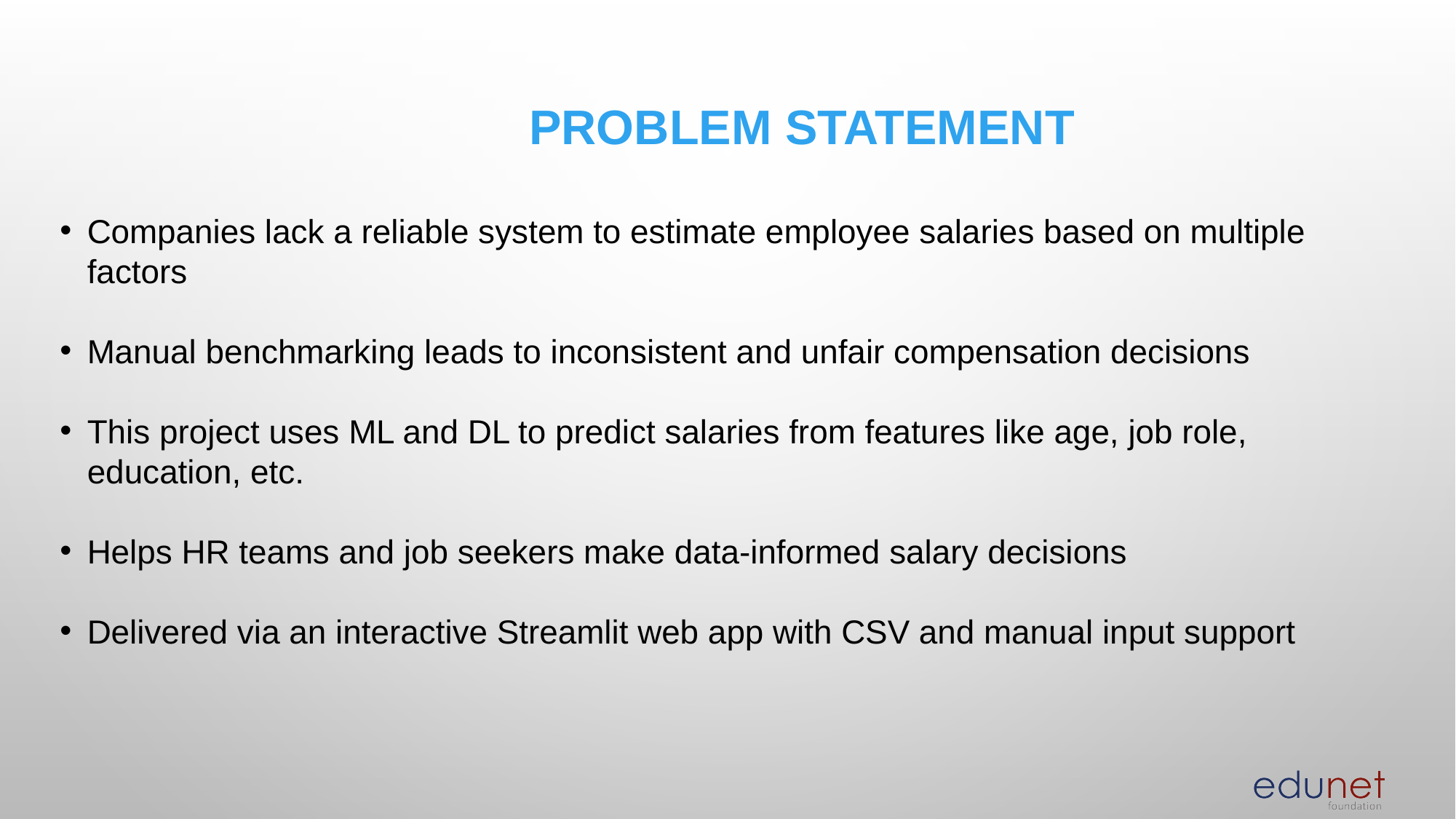

# Problem Statement
Companies lack a reliable system to estimate employee salaries based on multiple factors

Manual benchmarking leads to inconsistent and unfair compensation decisions

This project uses ML and DL to predict salaries from features like age, job role, education, etc.

Helps HR teams and job seekers make data-informed salary decisions

Delivered via an interactive Streamlit web app with CSV and manual input support